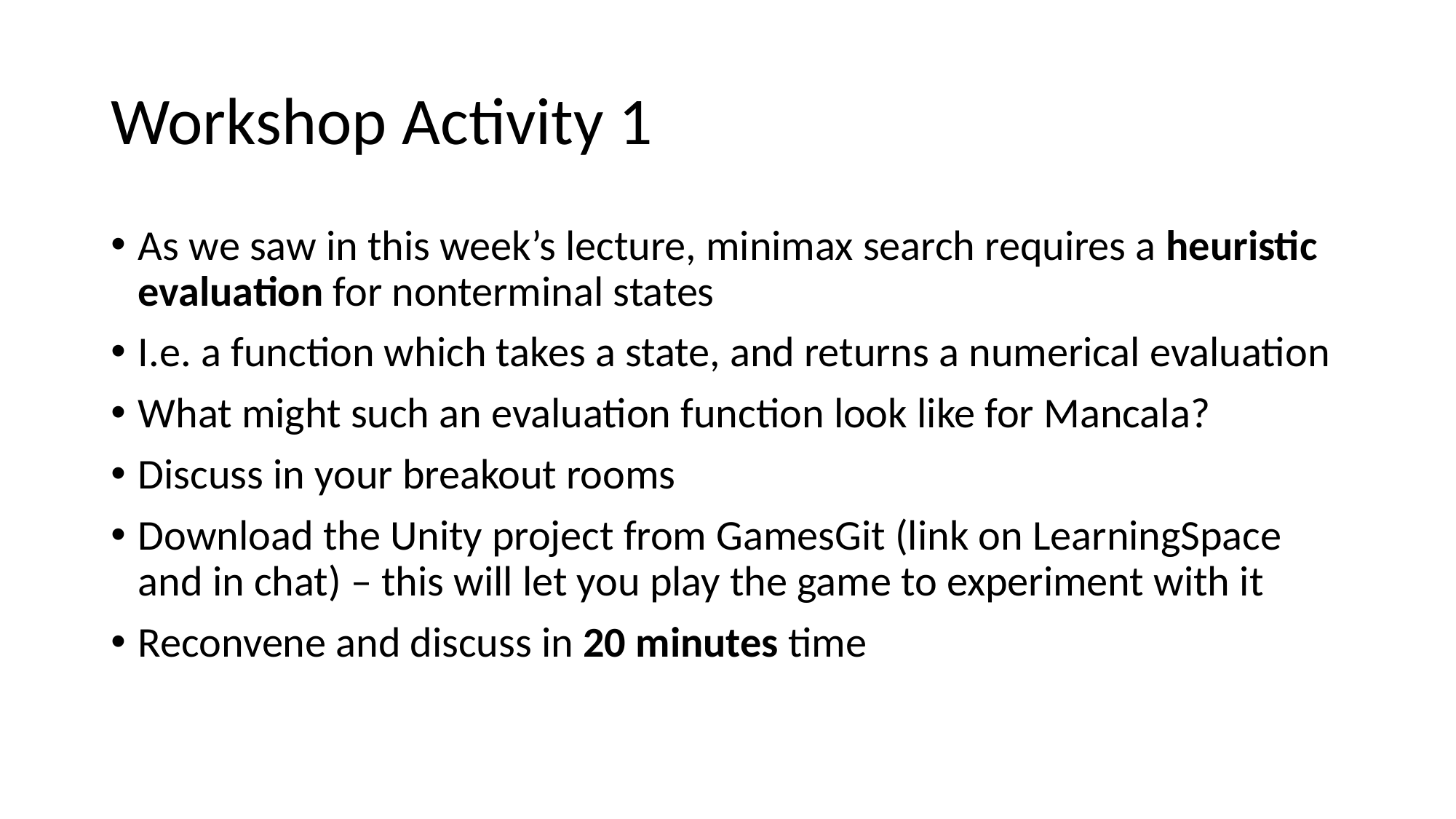

# Workshop Activity 1
As we saw in this week’s lecture, minimax search requires a heuristic evaluation for nonterminal states
I.e. a function which takes a state, and returns a numerical evaluation
What might such an evaluation function look like for Mancala?
Discuss in your breakout rooms
Download the Unity project from GamesGit (link on LearningSpace and in chat) – this will let you play the game to experiment with it
Reconvene and discuss in 20 minutes time